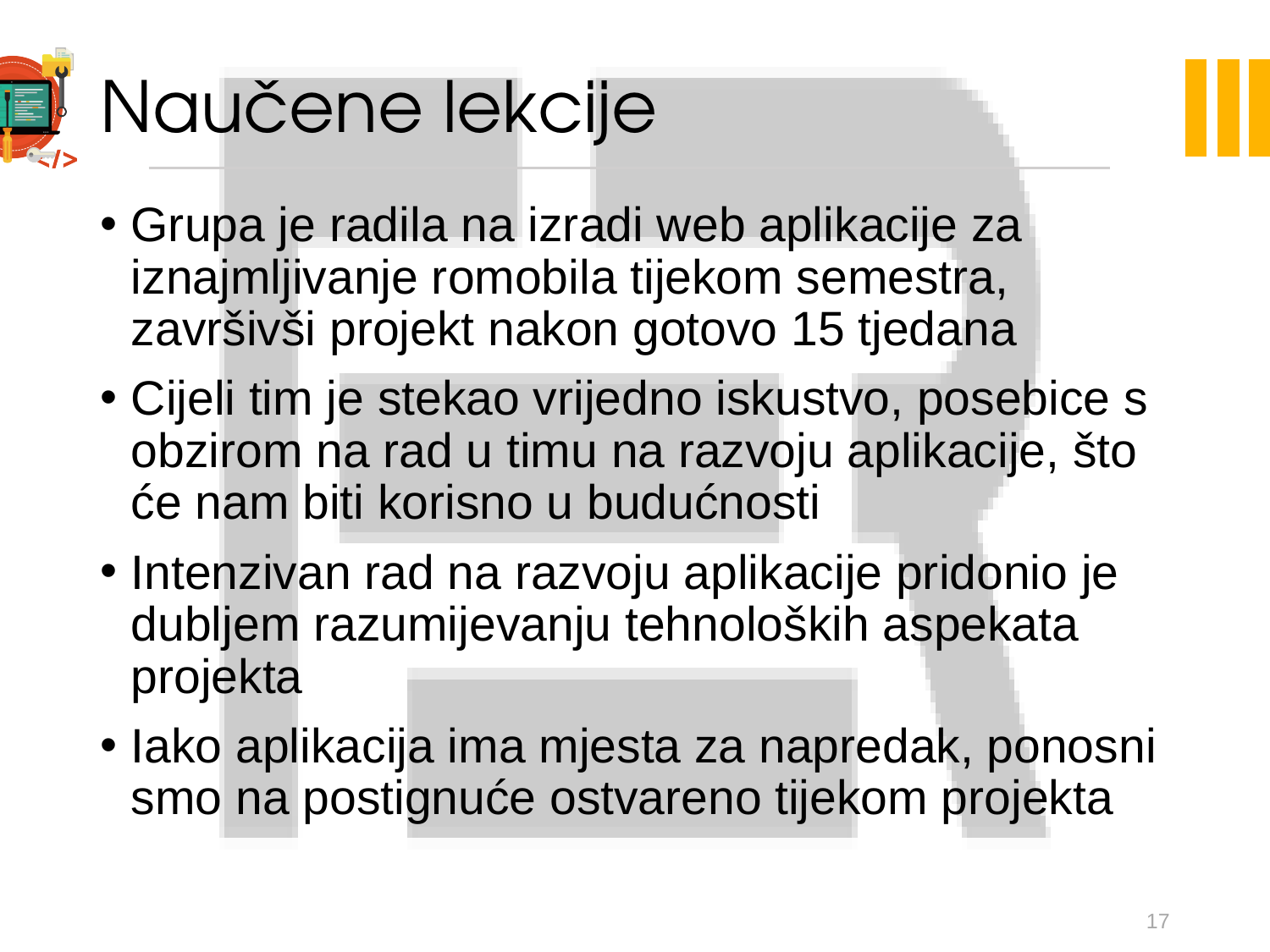

# Naučene lekcije
Grupa je radila na izradi web aplikacije za iznajmljivanje romobila tijekom semestra, završivši projekt nakon gotovo 15 tjedana
Cijeli tim je stekao vrijedno iskustvo, posebice s obzirom na rad u timu na razvoju aplikacije, što će nam biti korisno u budućnosti
Intenzivan rad na razvoju aplikacije pridonio je dubljem razumijevanju tehnoloških aspekata projekta
Iako aplikacija ima mjesta za napredak, ponosni smo na postignuće ostvareno tijekom projekta
17